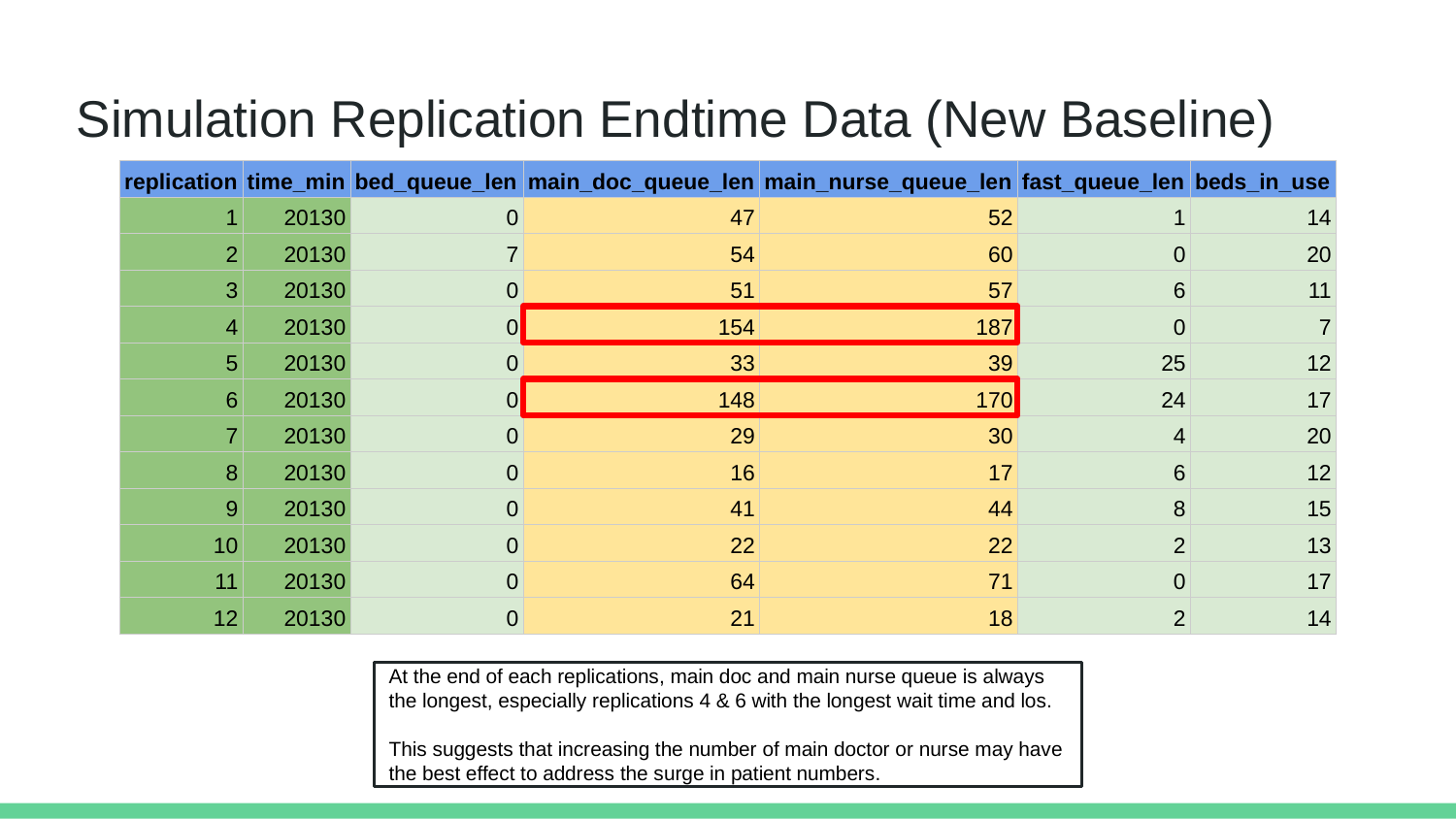

# Simulation Replication Endtime Data (New Baseline)
| replication | time\_min | bed\_queue\_len | main\_doc\_queue\_len | main\_nurse\_queue\_len | fast\_queue\_len | beds\_in\_use |
| --- | --- | --- | --- | --- | --- | --- |
| 1 | 20130 | 0 | 47 | 52 | 1 | 14 |
| 2 | 20130 | 7 | 54 | 60 | 0 | 20 |
| 3 | 20130 | 0 | 51 | 57 | 6 | 11 |
| 4 | 20130 | 0 | 154 | 187 | 0 | 7 |
| 5 | 20130 | 0 | 33 | 39 | 25 | 12 |
| 6 | 20130 | 0 | 148 | 170 | 24 | 17 |
| 7 | 20130 | 0 | 29 | 30 | 4 | 20 |
| 8 | 20130 | 0 | 16 | 17 | 6 | 12 |
| 9 | 20130 | 0 | 41 | 44 | 8 | 15 |
| 10 | 20130 | 0 | 22 | 22 | 2 | 13 |
| 11 | 20130 | 0 | 64 | 71 | 0 | 17 |
| 12 | 20130 | 0 | 21 | 18 | 2 | 14 |

At the end of each replications, main doc and main nurse queue is always the longest, especially replications 4 & 6 with the longest wait time and los.

This suggests that increasing the number of main doctor or nurse may have the best effect to address the surge in patient numbers.